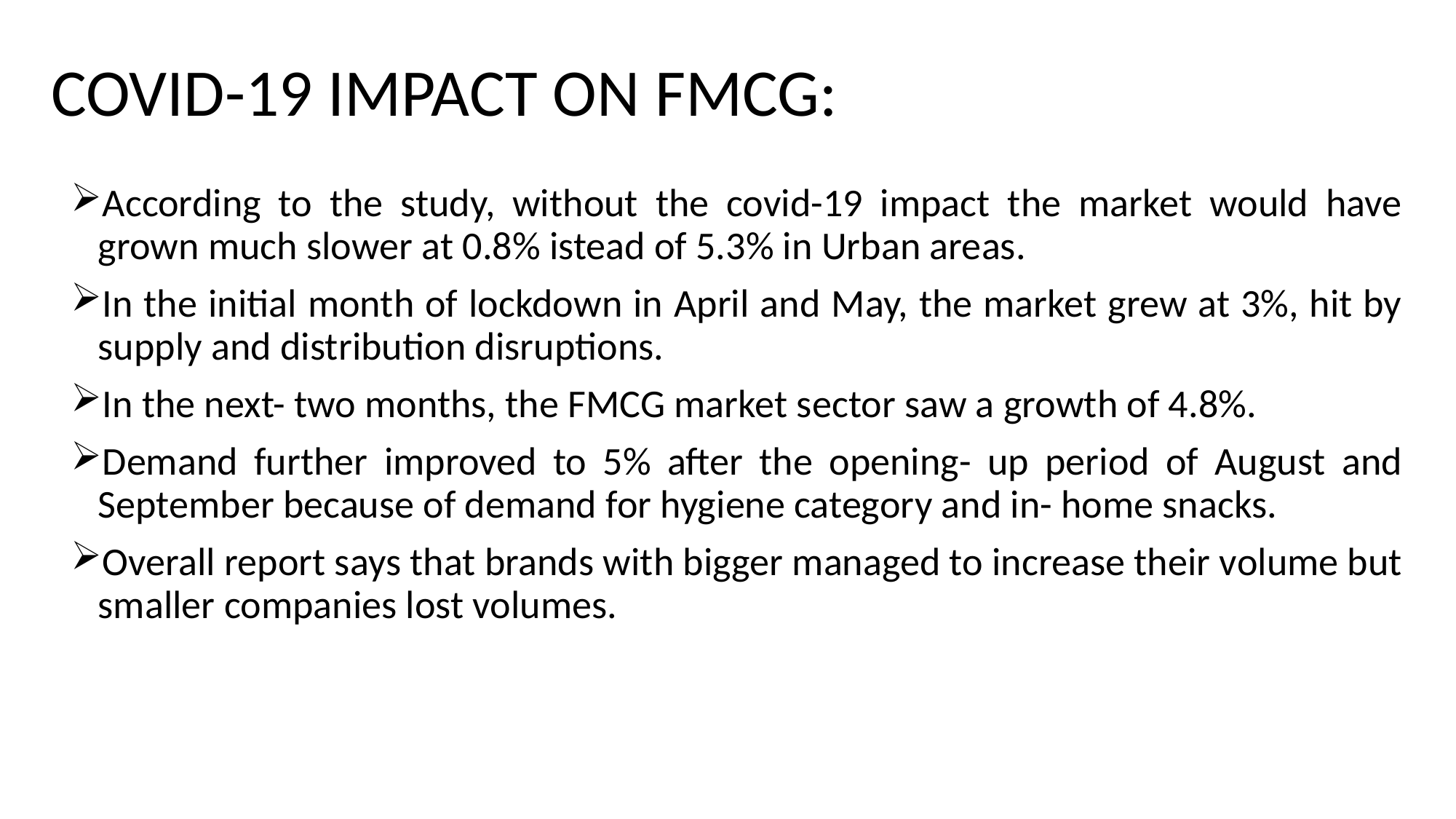

# COVID-19 IMPACT ON FMCG:
According to the study, without the covid-19 impact the market would have grown much slower at 0.8% istead of 5.3% in Urban areas.
In the initial month of lockdown in April and May, the market grew at 3%, hit by supply and distribution disruptions.
In the next- two months, the FMCG market sector saw a growth of 4.8%.
Demand further improved to 5% after the opening- up period of August and September because of demand for hygiene category and in- home snacks.
Overall report says that brands with bigger managed to increase their volume but smaller companies lost volumes.